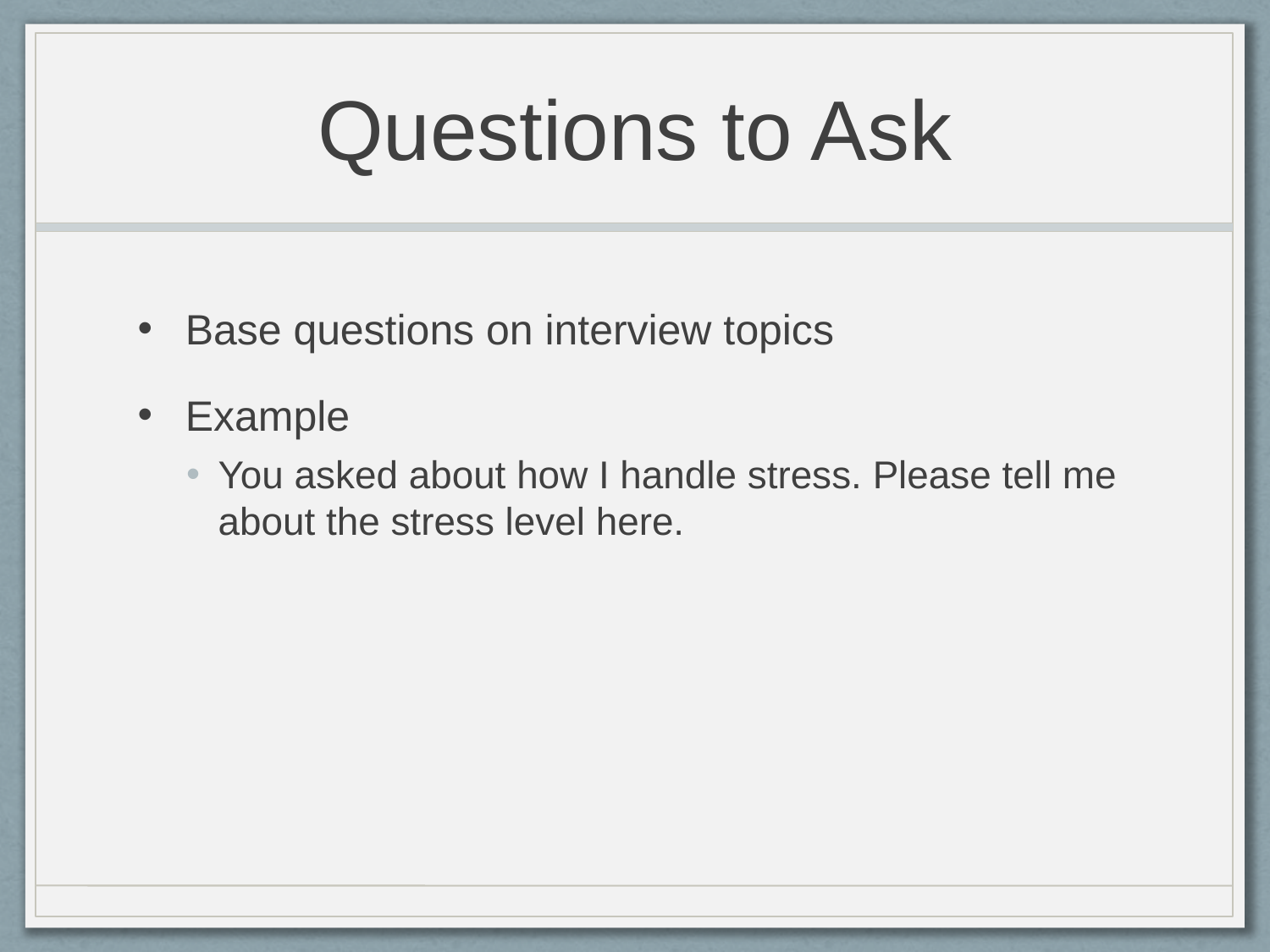

# Questions to Ask
Base questions on interview topics
Example
You asked about how I handle stress. Please tell me about the stress level here.